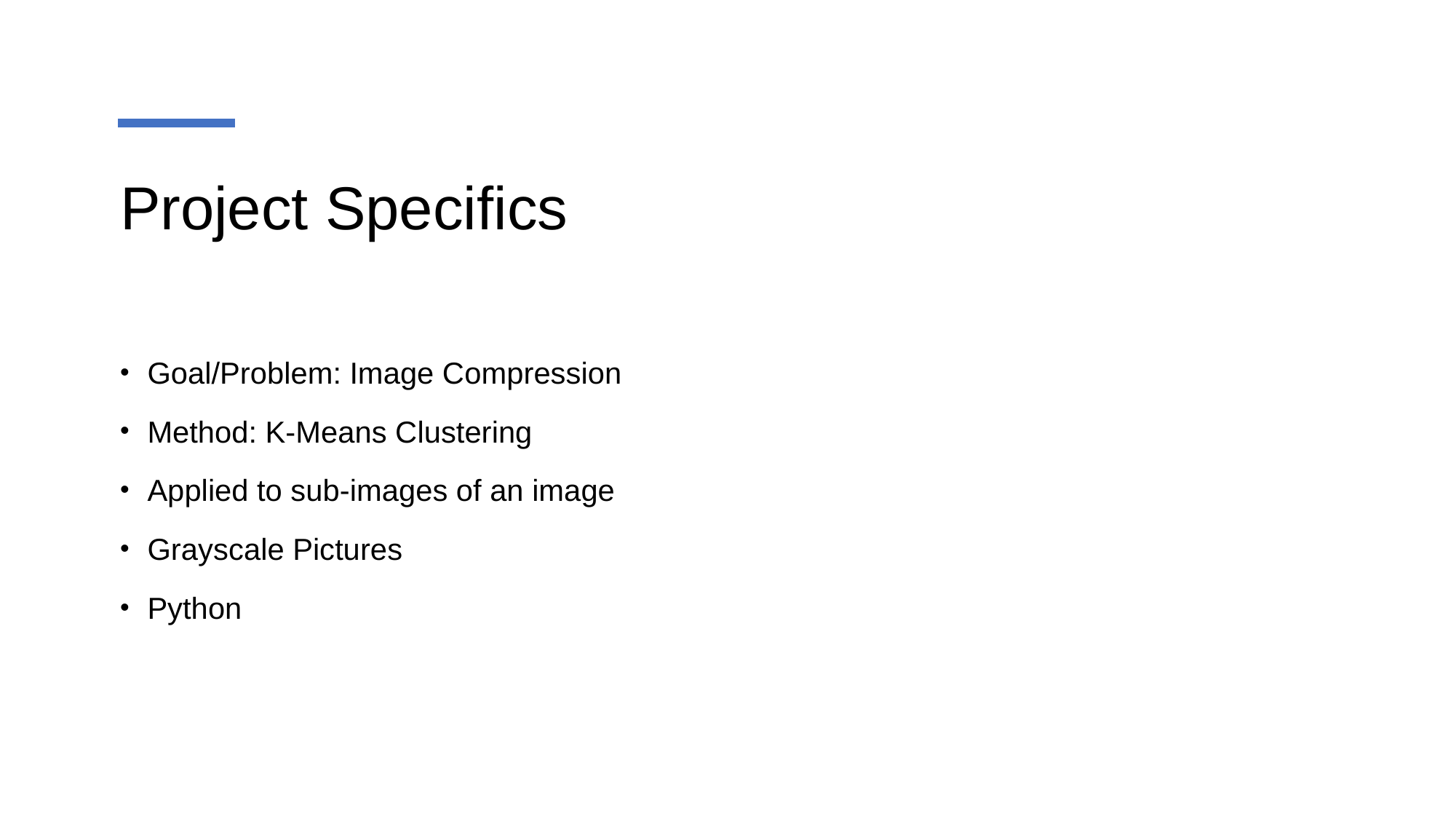

# Project Specifics
Goal/Problem: Image Compression
Method: K-Means Clustering
Applied to sub-images of an image
Grayscale Pictures
Python